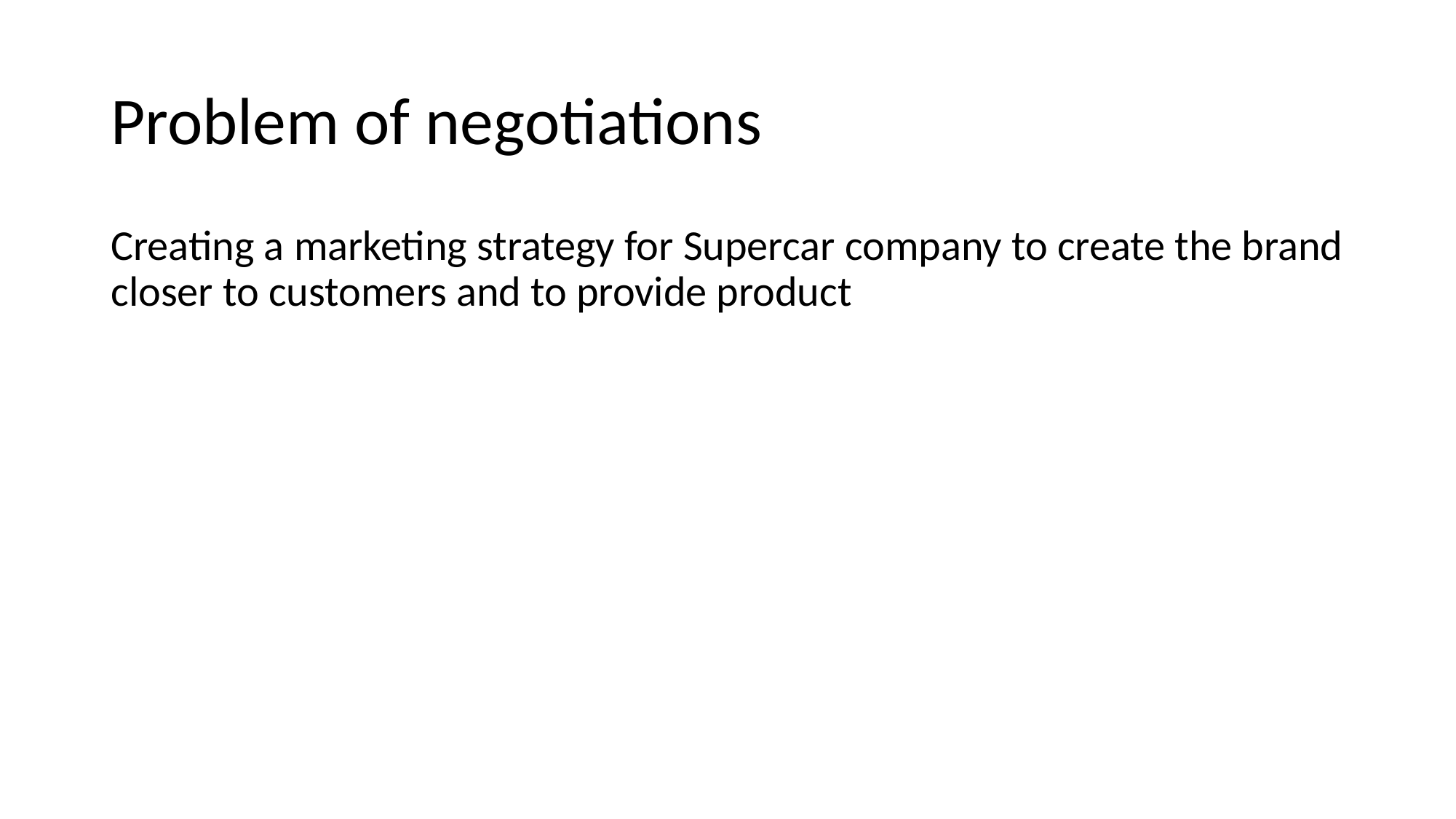

# Problem of negotiations
Creating a marketing strategy for Supercar company to create the brand closer to customers and to provide product